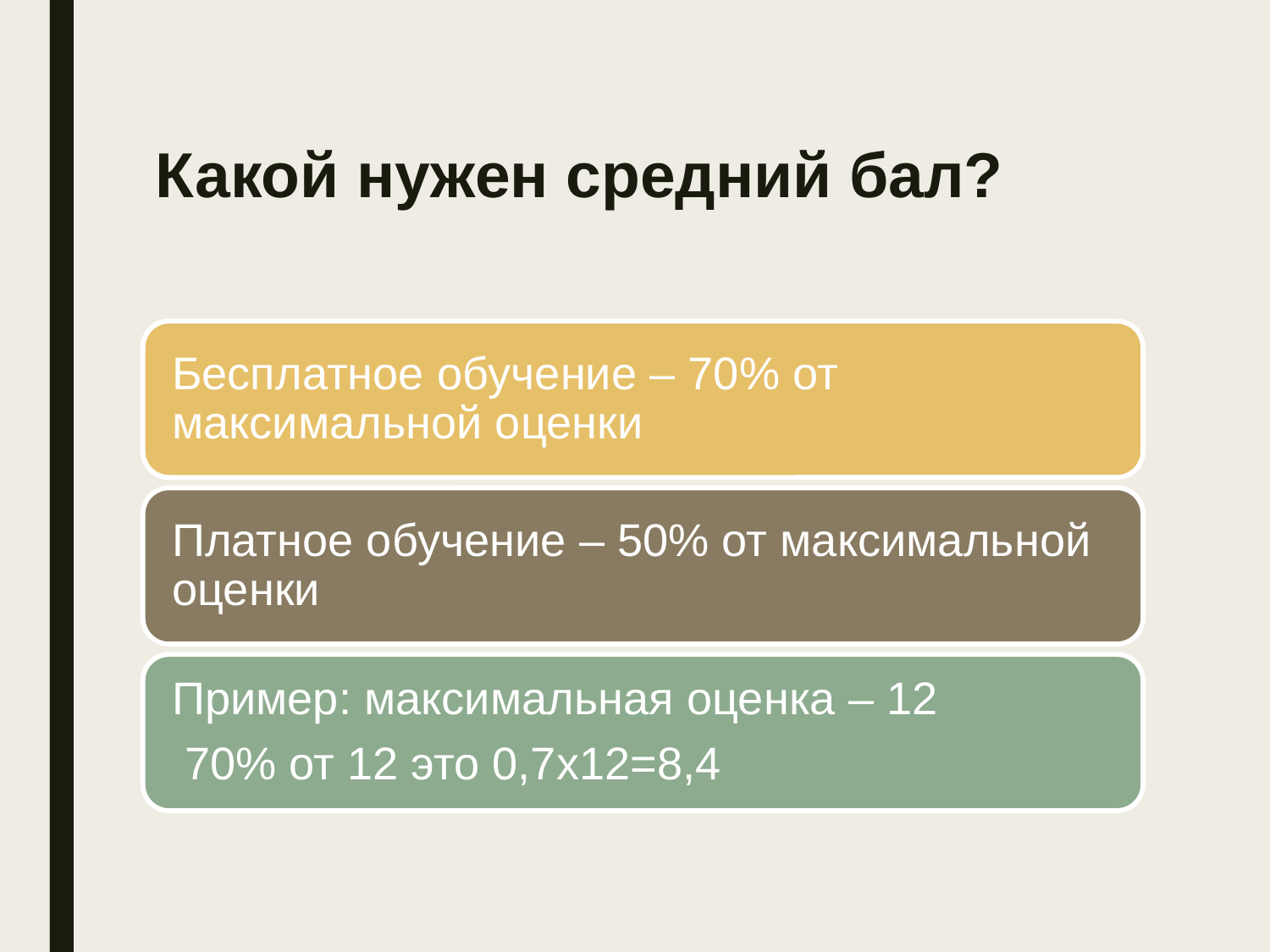

# Какой нужен средний бал?
Бесплатное обучение – 70% от максимальной оценки
Платное обучение – 50% от максимальной оценки
Пример: максимальная оценка – 12
 70% от 12 это 0,7х12=8,4